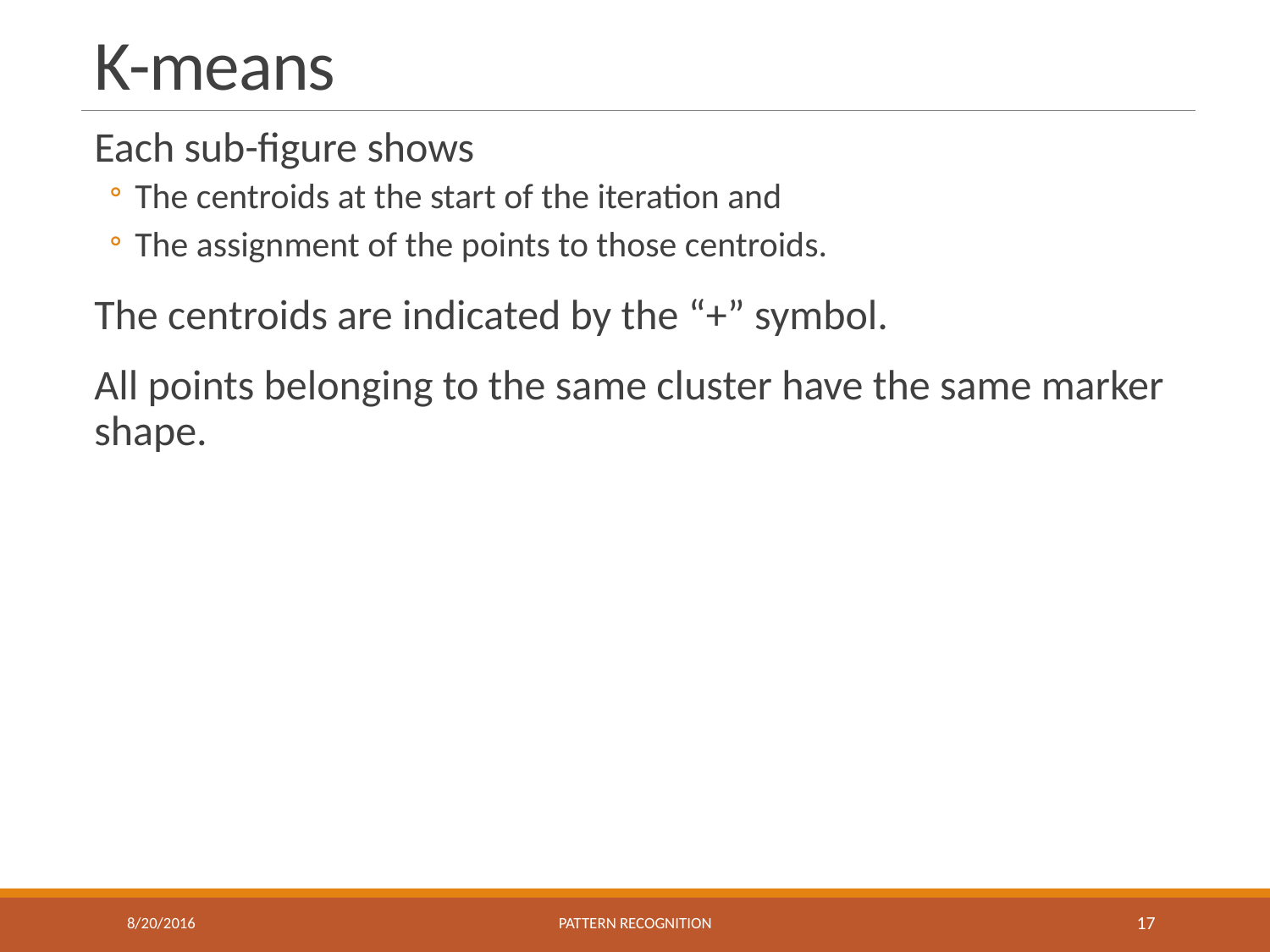

# K-means
Each sub-figure shows
The centroids at the start of the iteration and
The assignment of the points to those centroids.
The centroids are indicated by the “+” symbol.
All points belonging to the same cluster have the same marker shape.
8/20/2016
Pattern recognition
17